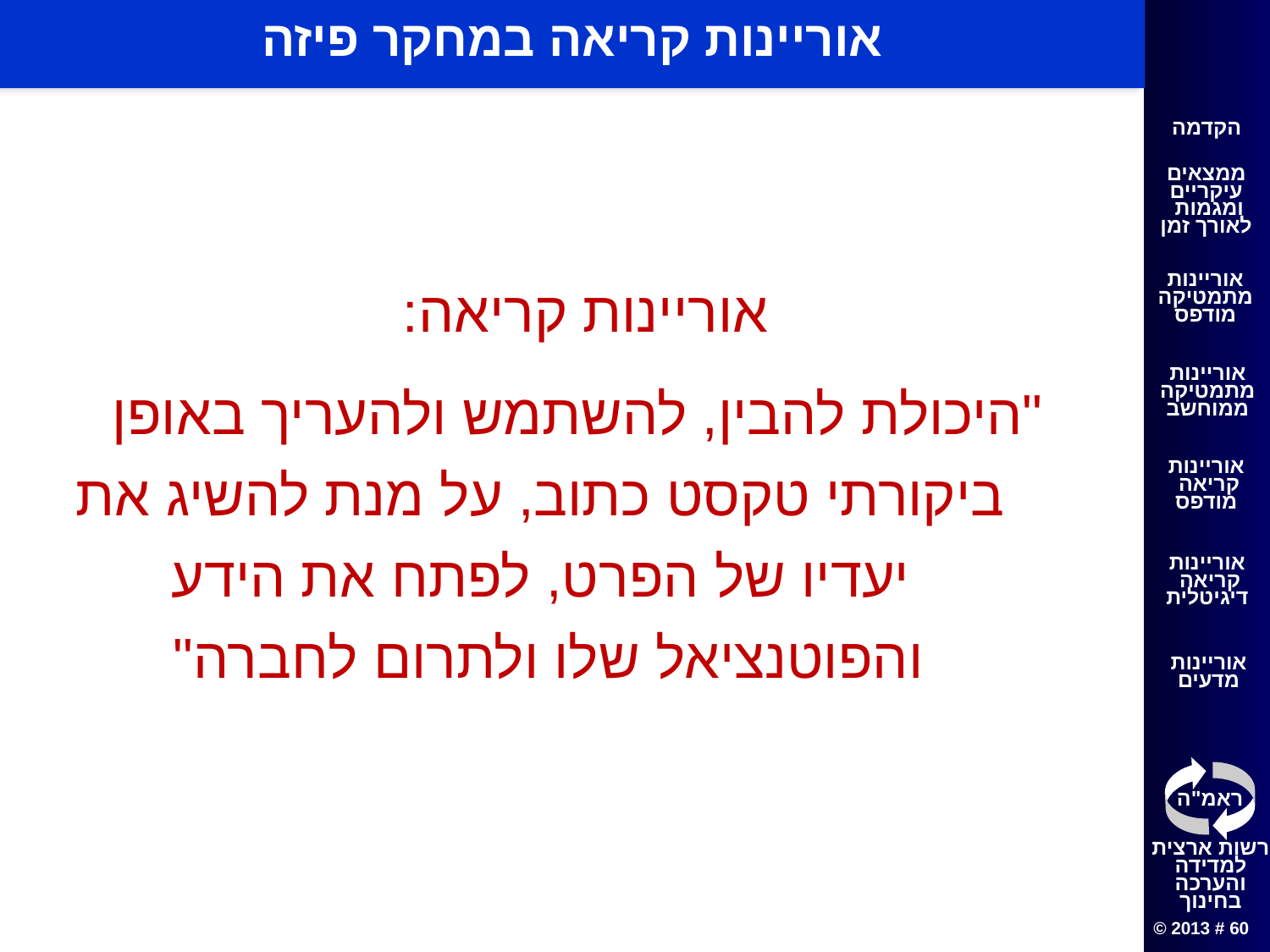

# אוריינות קריאה במחקר פיזה

	אוריינות קריאה:
"היכולת להבין, להשתמש ולהעריך באופן ביקורתי טקסט כתוב, על מנת להשיג את יעדיו של הפרט, לפתח את הידע והפוטנציאל שלו ולתרום לחברה"